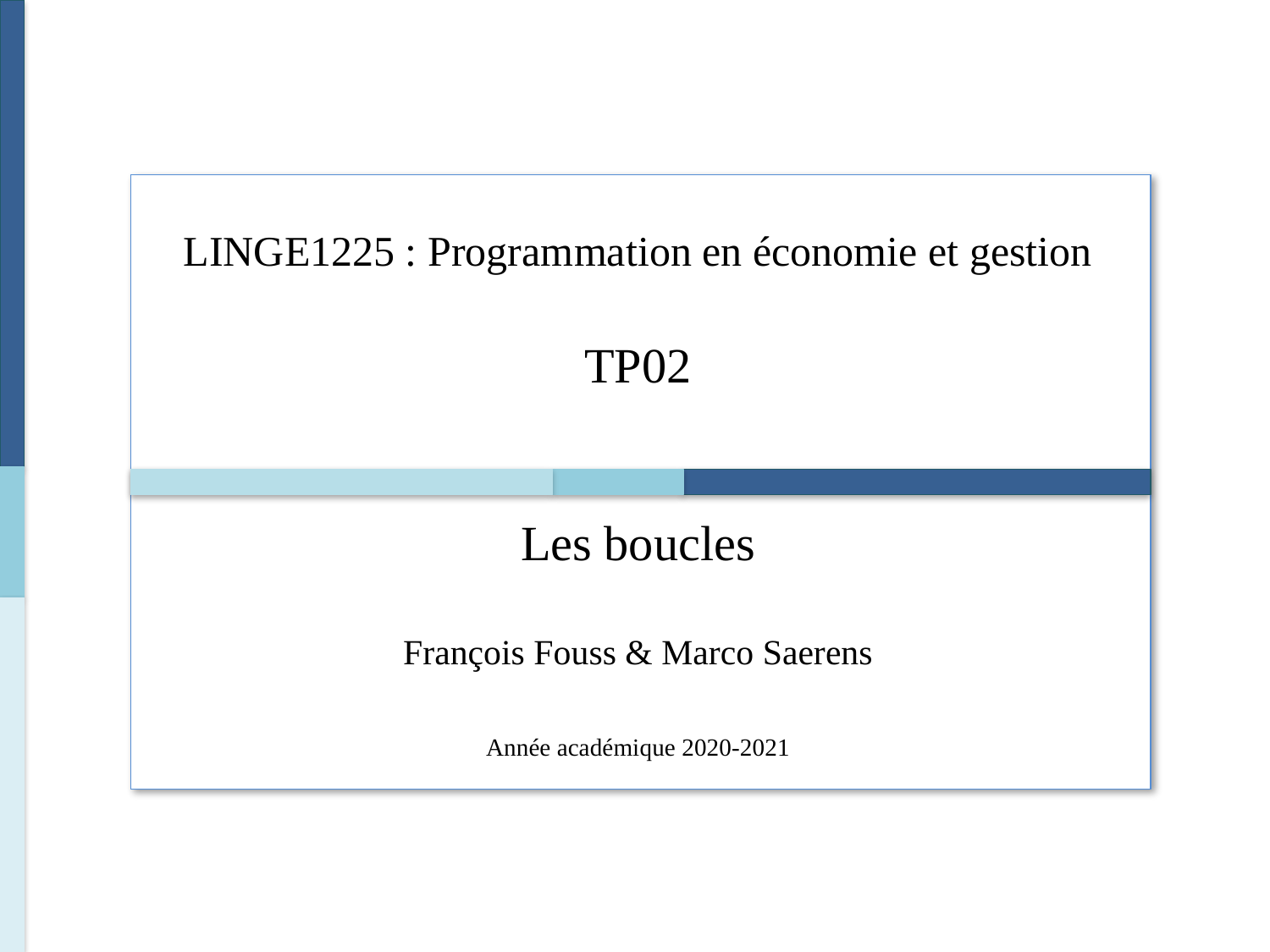

LINGE1225 : Programmation en économie et gestion

TP02

Les boucles

François Fouss & Marco Saerens

Année académique 2020-2021